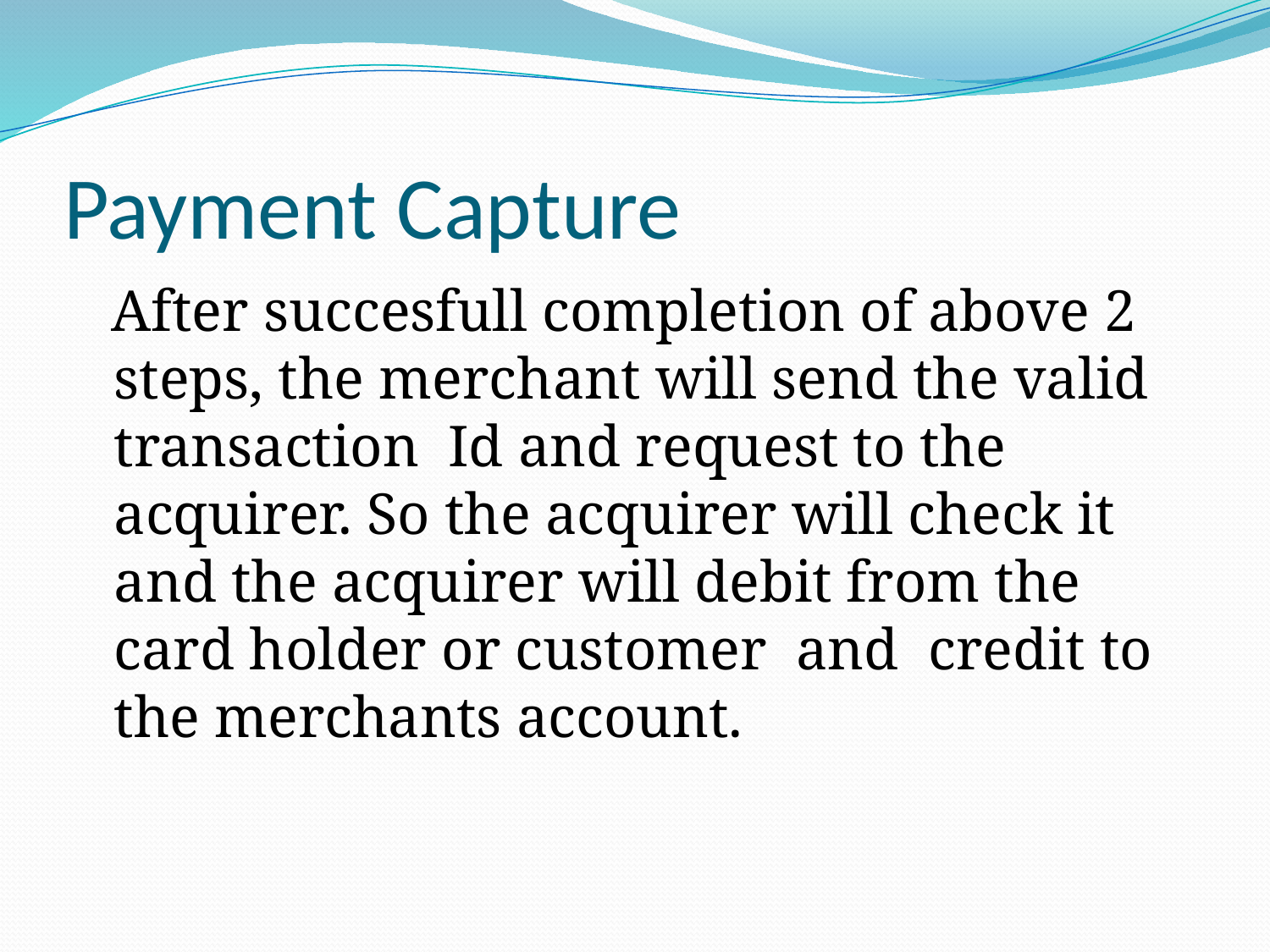

# Payment Capture
   After succesfull completion of above 2 steps, the merchant will send the valid transaction  Id and request to the acquirer. So the acquirer will check it and the acquirer will debit from the card holder or customer  and  credit to the merchants account.